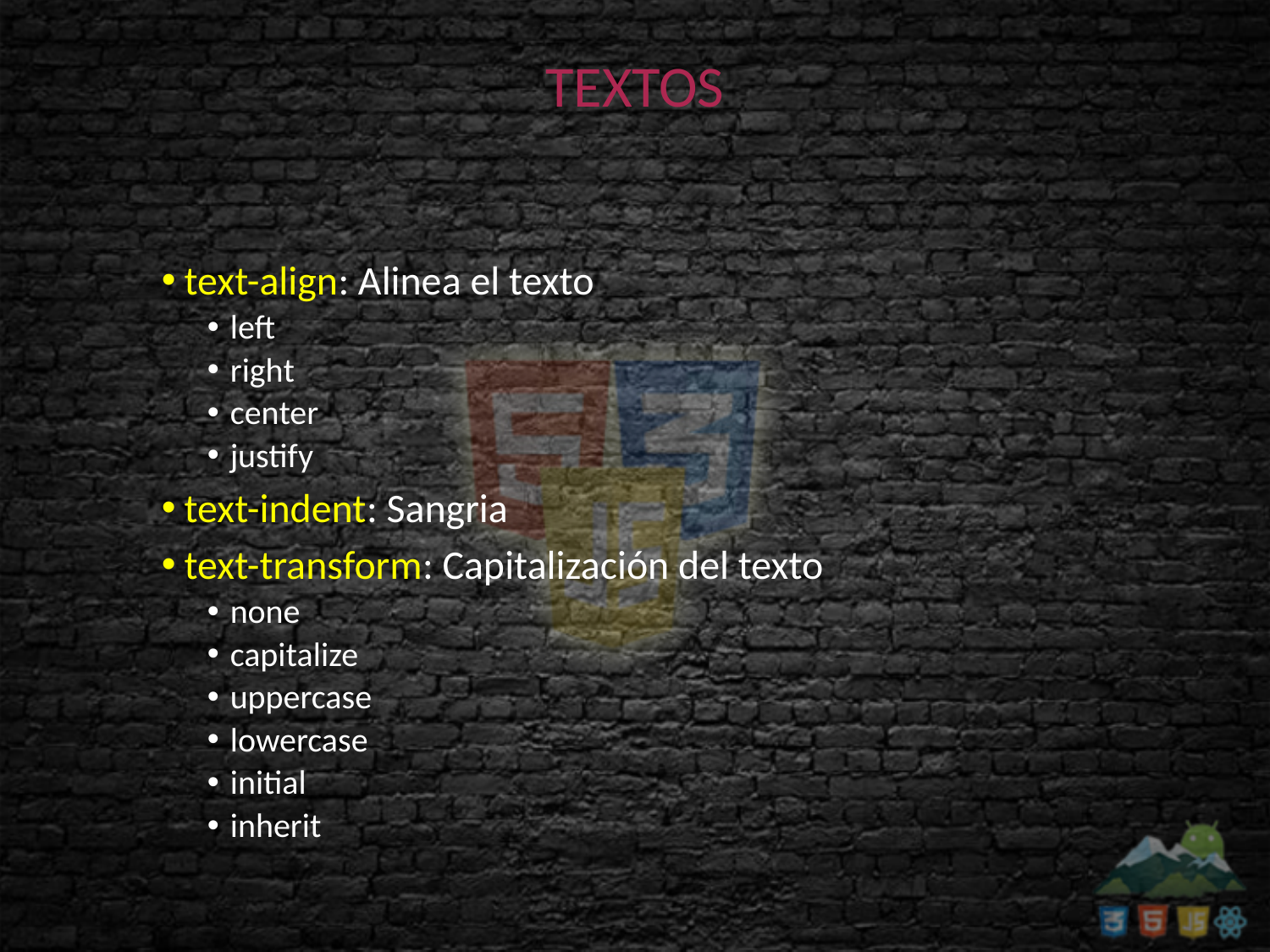

# TEXTOS
text-align: Alinea el texto
left
right
center
justify
text-indent: Sangria
text-transform: Capitalización del texto
none
capitalize
uppercase
lowercase
initial
inherit